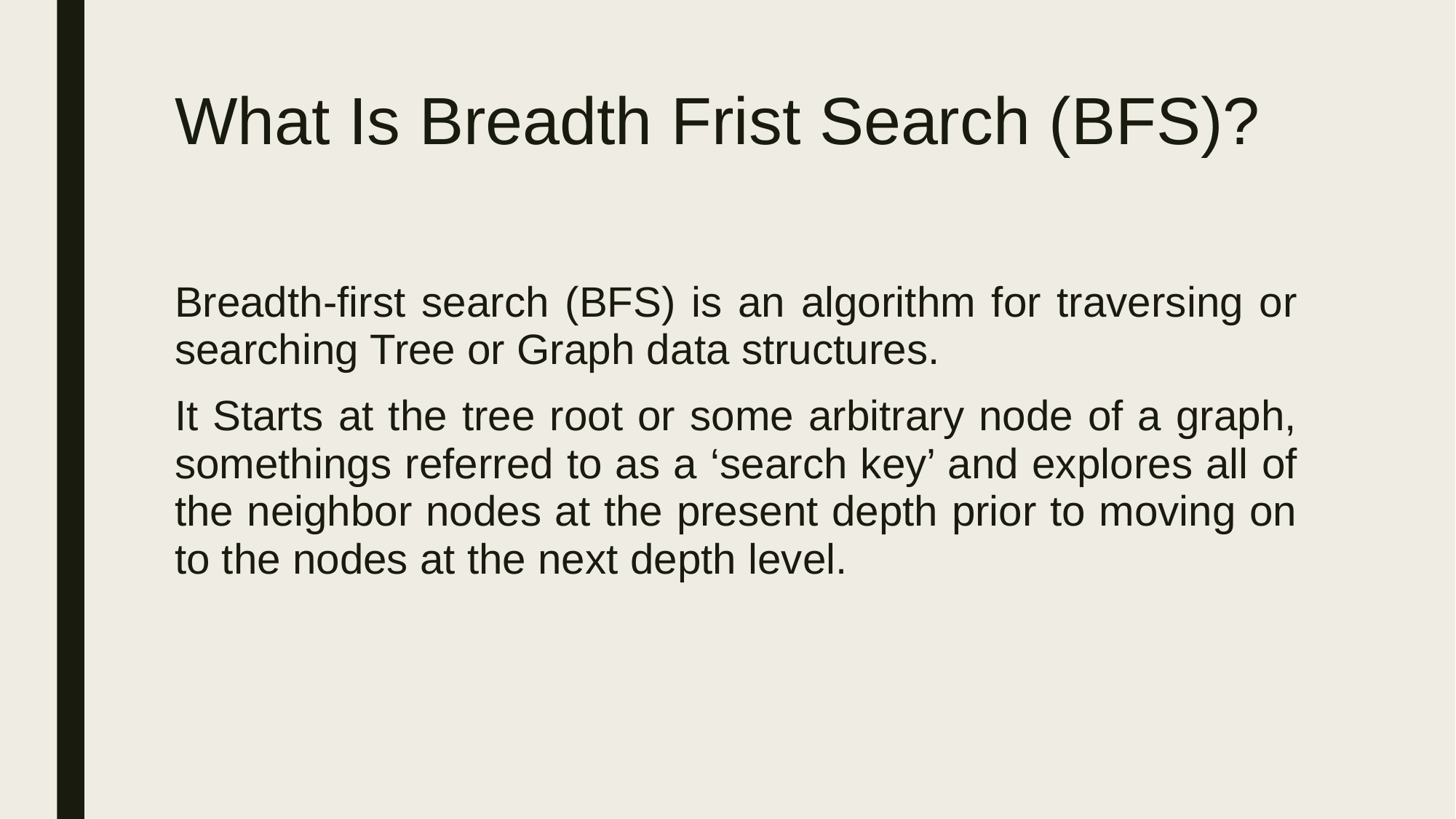

# What Is Breadth Frist Search (BFS)?
Breadth-first search (BFS) is an algorithm for traversing or searching Tree or Graph data structures.
It Starts at the tree root or some arbitrary node of a graph, somethings referred to as a ‘search key’ and explores all of the neighbor nodes at the present depth prior to moving on to the nodes at the next depth level.